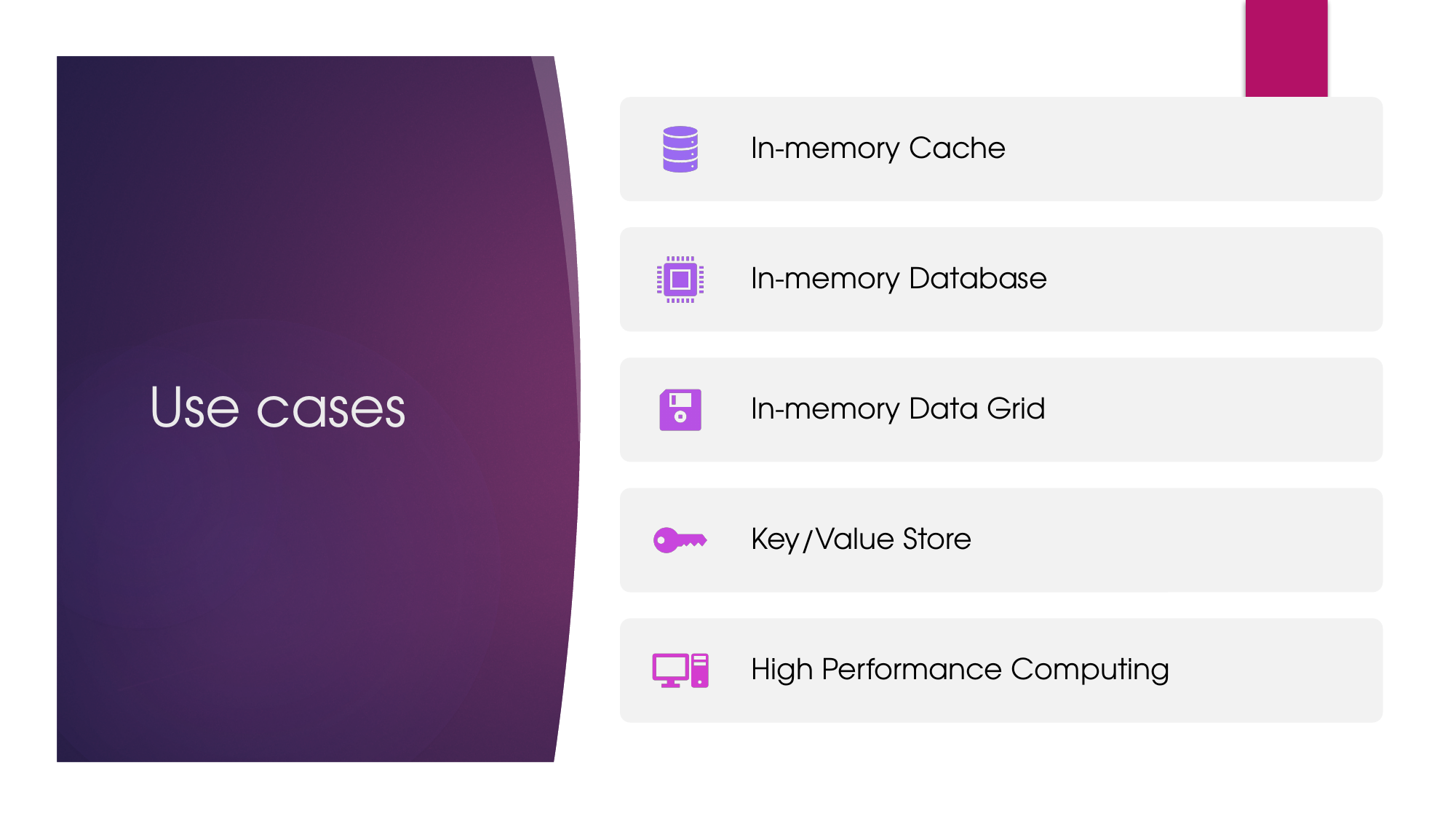

In-memory Cache
In-memory Database
In-memory Data Grid
Key/Value Store
High Performance Computing
# Use cases